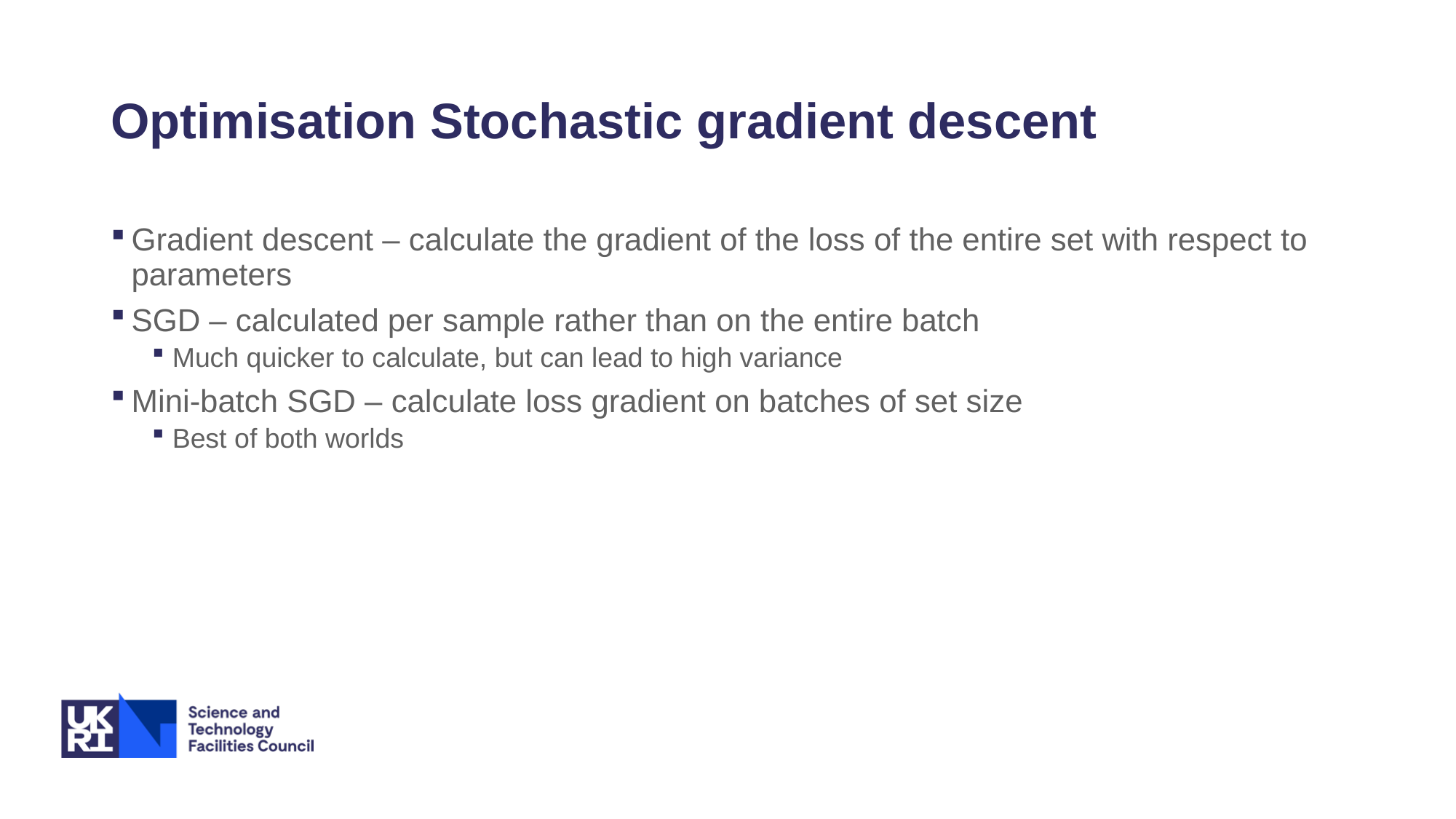

# Optimisation Stochastic gradient descent
Gradient descent – calculate the gradient of the loss of the entire set with respect to parameters
SGD – calculated per sample rather than on the entire batch
Much quicker to calculate, but can lead to high variance
Mini-batch SGD – calculate loss gradient on batches of set size
Best of both worlds